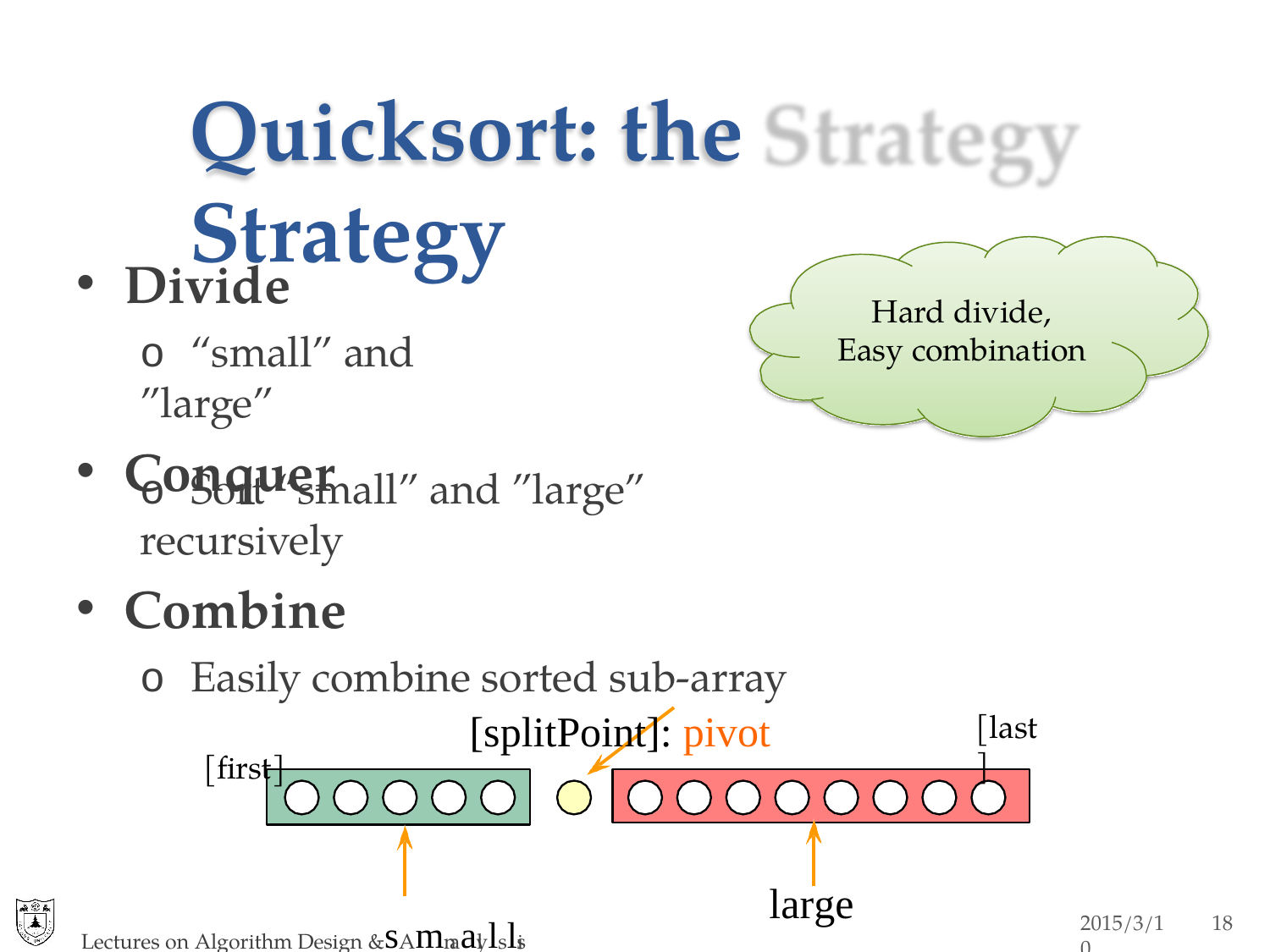

# Quicksort: the Strategy

Divide
o “small” and ”large”
Conquer

Hard divide,  Easy combination

o Sort “small” and ”large” recursively
Combine
o Easily combine sorted sub-array
[splitPoint]: pivot
[first]
[last]

large
Lectures on Algorithm Design &sAmnaalylslis (LADA) 2015
18
2015/3/10